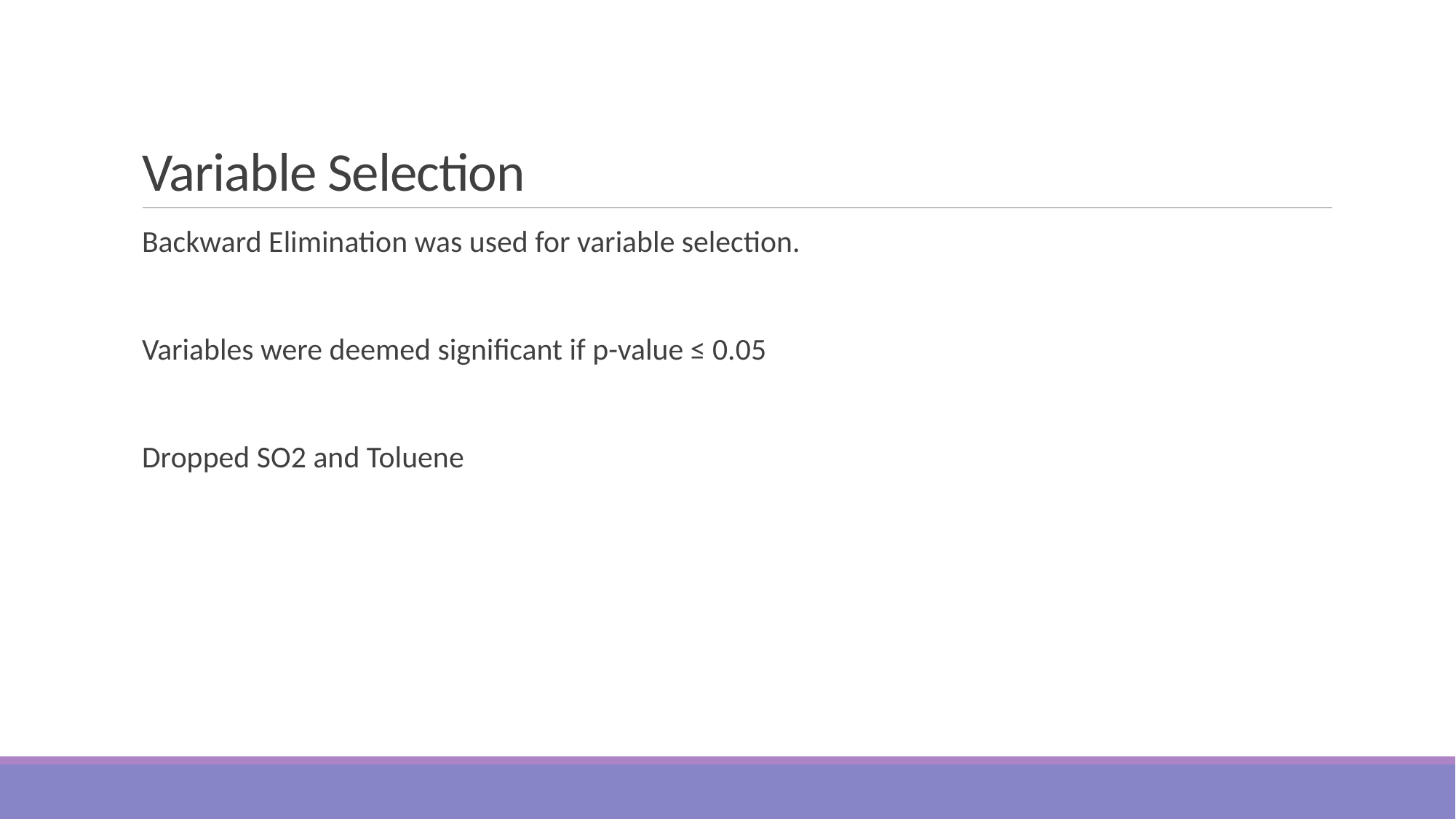

# Variable Selection
Backward Elimination was used for variable selection.

Variables were deemed significant if p-value ≤ 0.05

Dropped SO2 and Toluene